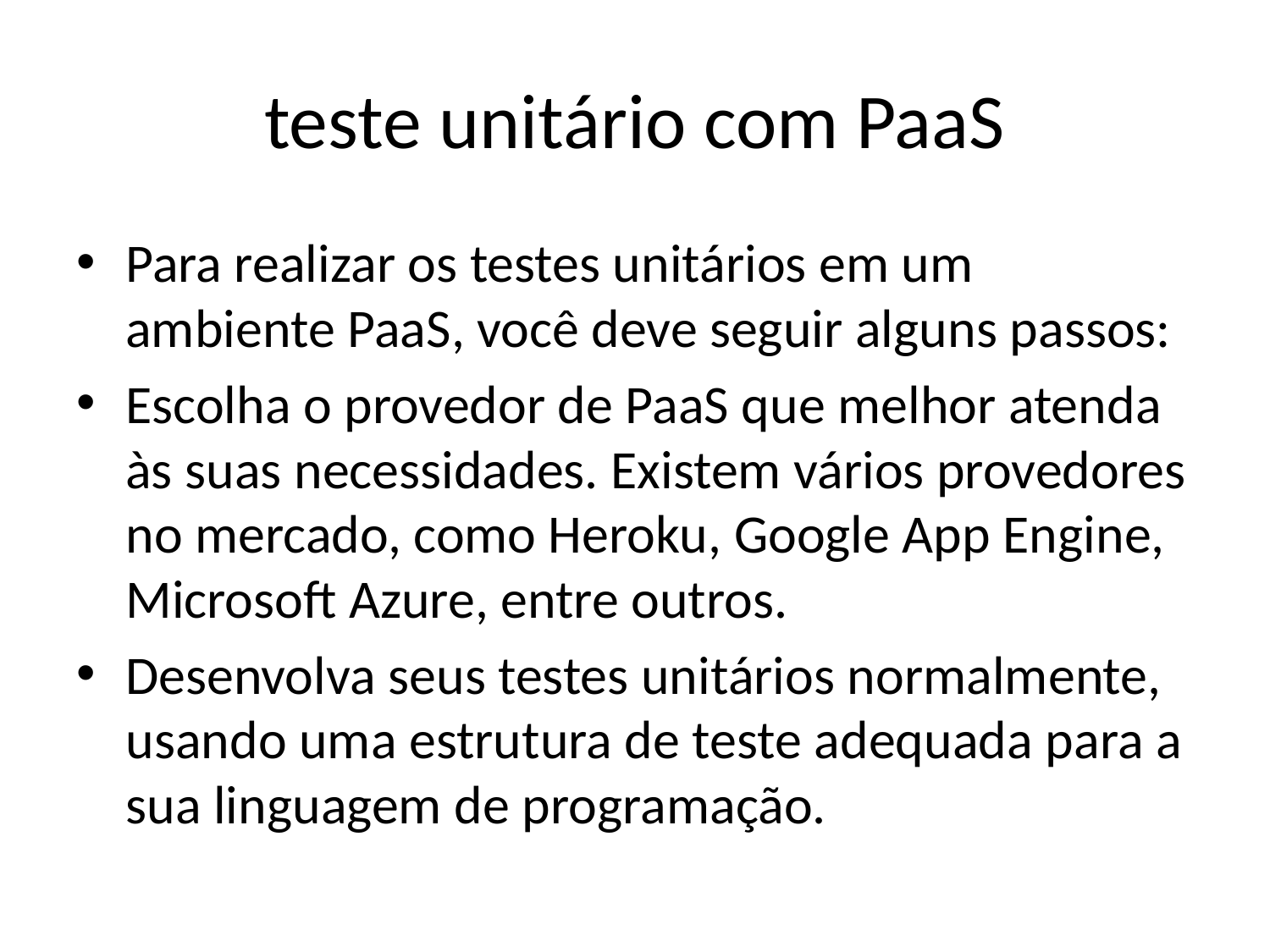

# teste unitário com PaaS
Para realizar os testes unitários em um ambiente PaaS, você deve seguir alguns passos:
Escolha o provedor de PaaS que melhor atenda às suas necessidades. Existem vários provedores no mercado, como Heroku, Google App Engine, Microsoft Azure, entre outros.
Desenvolva seus testes unitários normalmente, usando uma estrutura de teste adequada para a sua linguagem de programação.